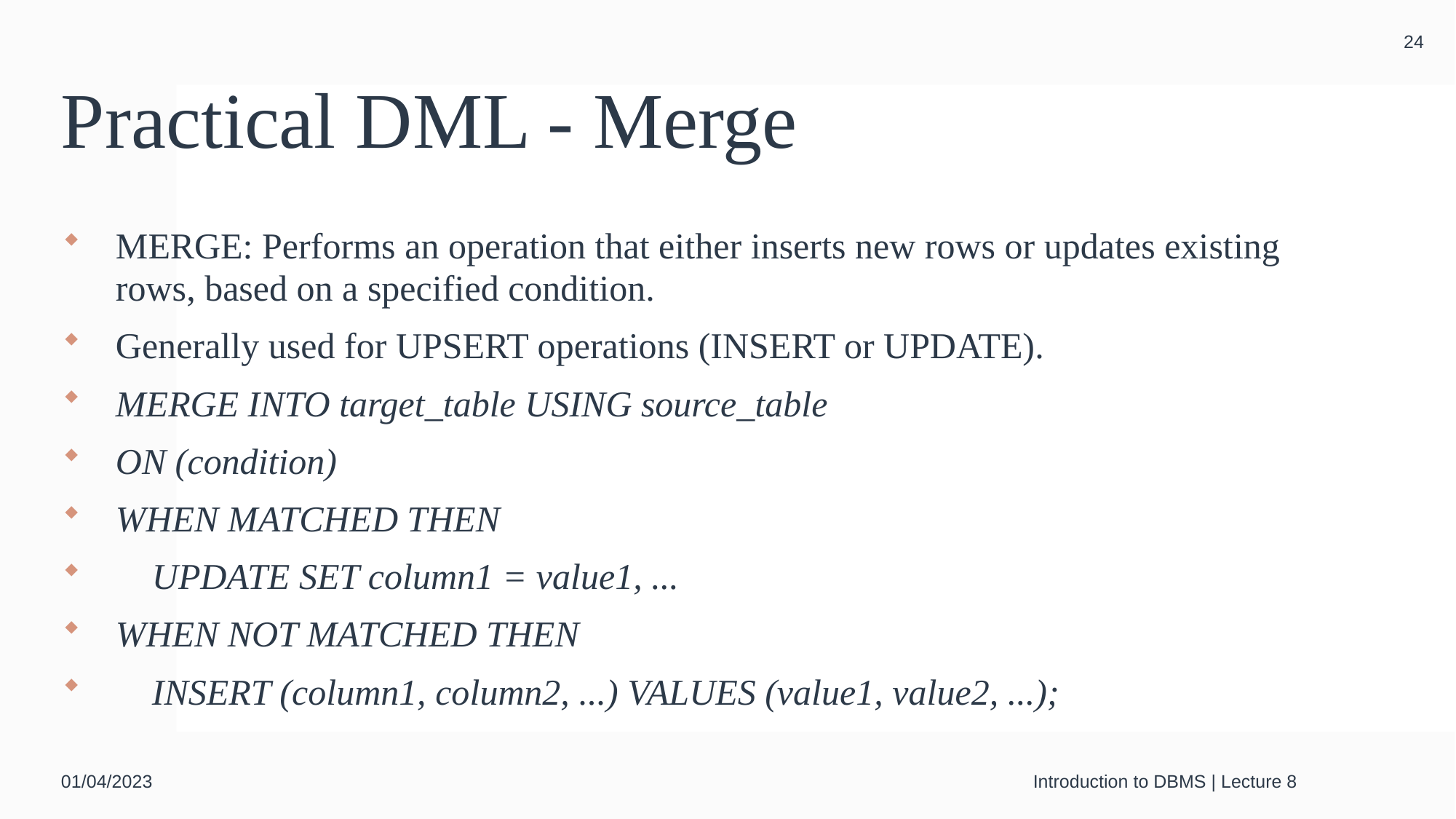

24
# Practical DML - Merge
MERGE: Performs an operation that either inserts new rows or updates existing rows, based on a specified condition.
Generally used for UPSERT operations (INSERT or UPDATE).
MERGE INTO target_table USING source_table
ON (condition)
WHEN MATCHED THEN
    UPDATE SET column1 = value1, ...
WHEN NOT MATCHED THEN
    INSERT (column1, column2, ...) VALUES (value1, value2, ...);
01/04/2023
Introduction to DBMS | Lecture 8